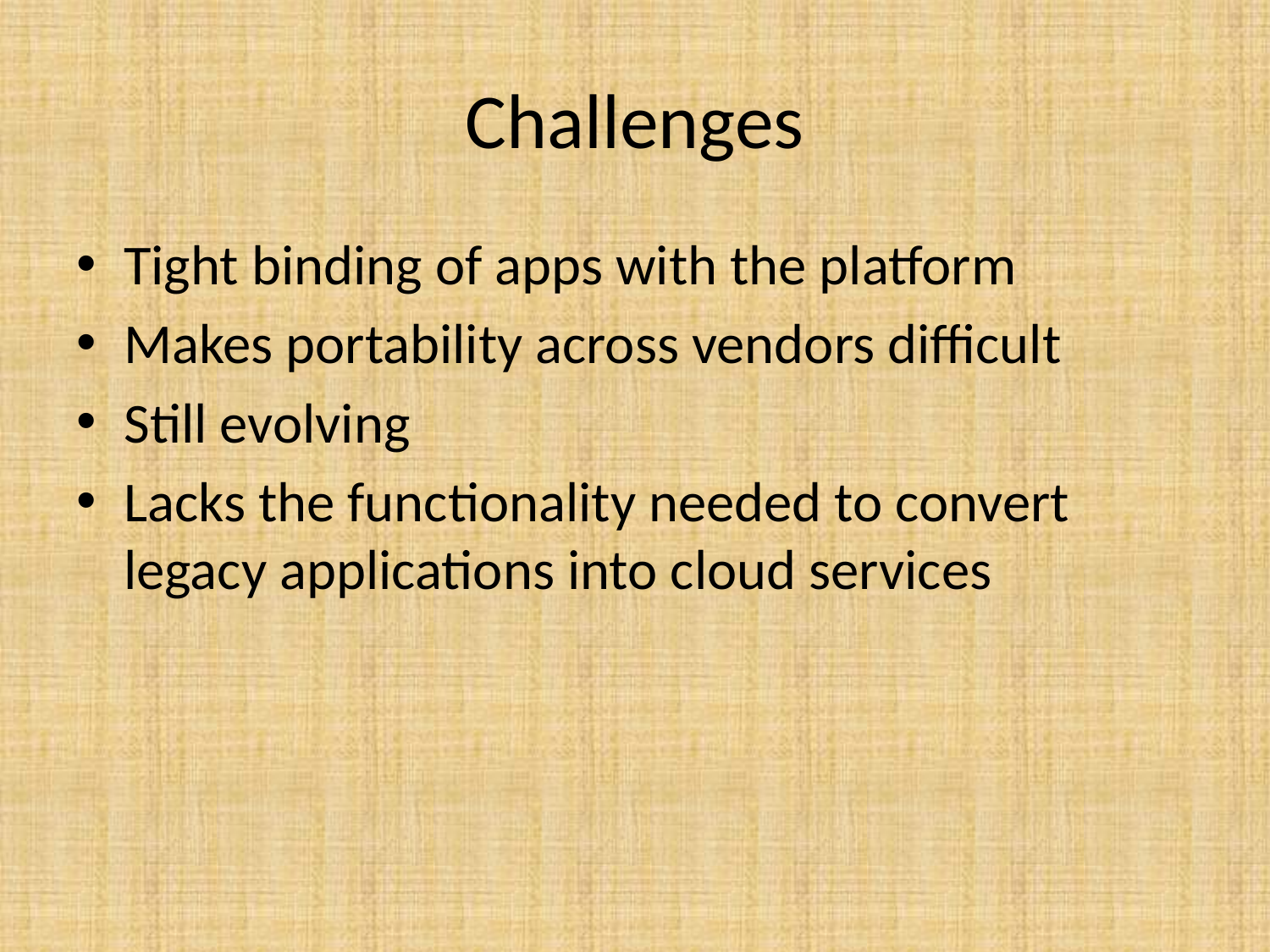

# Challenges
Tight binding of apps with the platform
Makes portability across vendors difficult
Still evolving
Lacks the functionality needed to convert legacy applications into cloud services